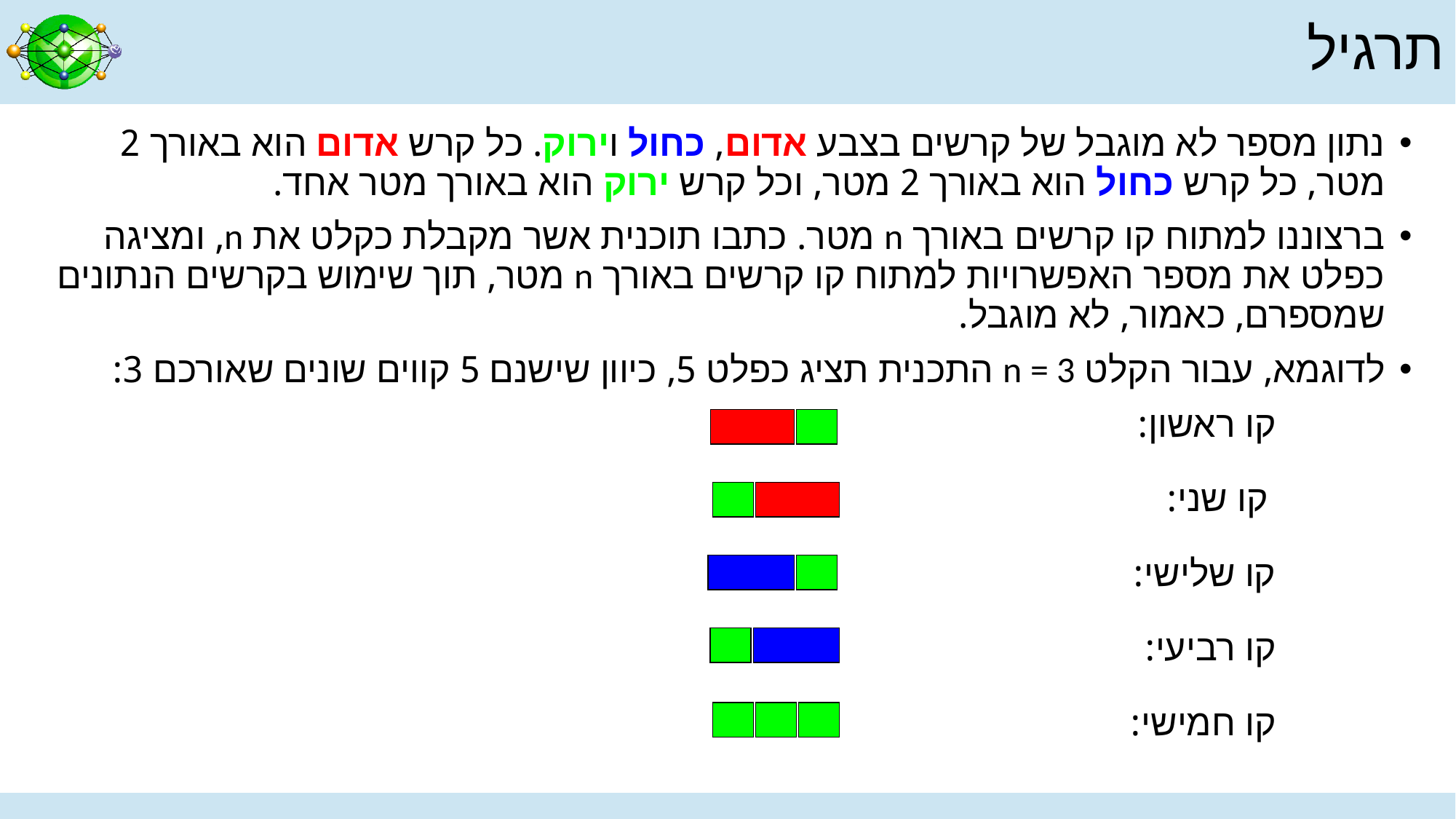

# תרגיל
נתון מספר לא מוגבל של קרשים בצבע אדום, כחול וירוק. כל קרש אדום הוא באורך 2 מטר, כל קרש כחול הוא באורך 2 מטר, וכל קרש ירוק הוא באורך מטר אחד.
ברצוננו למתוח קו קרשים באורך n מטר. כתבו תוכנית אשר מקבלת כקלט את n, ומציגה כפלט את מספר האפשרויות למתוח קו קרשים באורך n מטר, תוך שימוש בקרשים הנתונים שמספרם, כאמור, לא מוגבל.
לדוגמא, עבור הקלט n = 3 התכנית תציג כפלט 5, כיוון שישנם 5 קווים שונים שאורכם 3:
			קו ראשון:

			קו שני:

			קו שלישי:

			קו רביעי:

			קו חמישי: